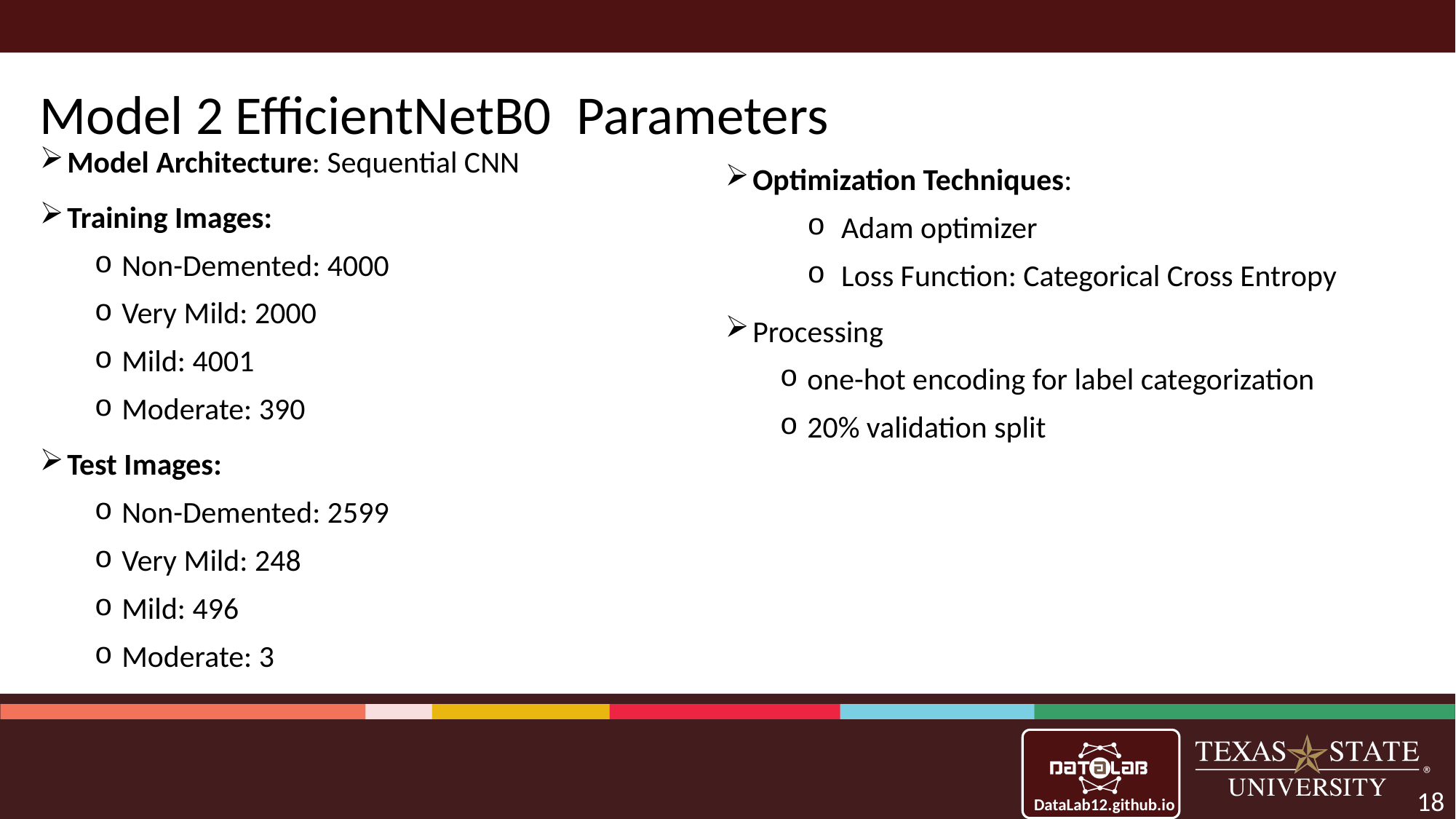

# Model 2 EfficientNetB0  Parameters

Model Architecture: Sequential CNN
Training Images:
Non-Demented: 4000
Very Mild: 2000
Mild: 4001
Moderate: 390
Test Images:
Non-Demented: 2599
Very Mild: 248
Mild: 496
Moderate: 3

Optimization Techniques:
Adam optimizer
Loss Function: Categorical Cross Entropy
Processing
one-hot encoding for label categorization
20% validation split